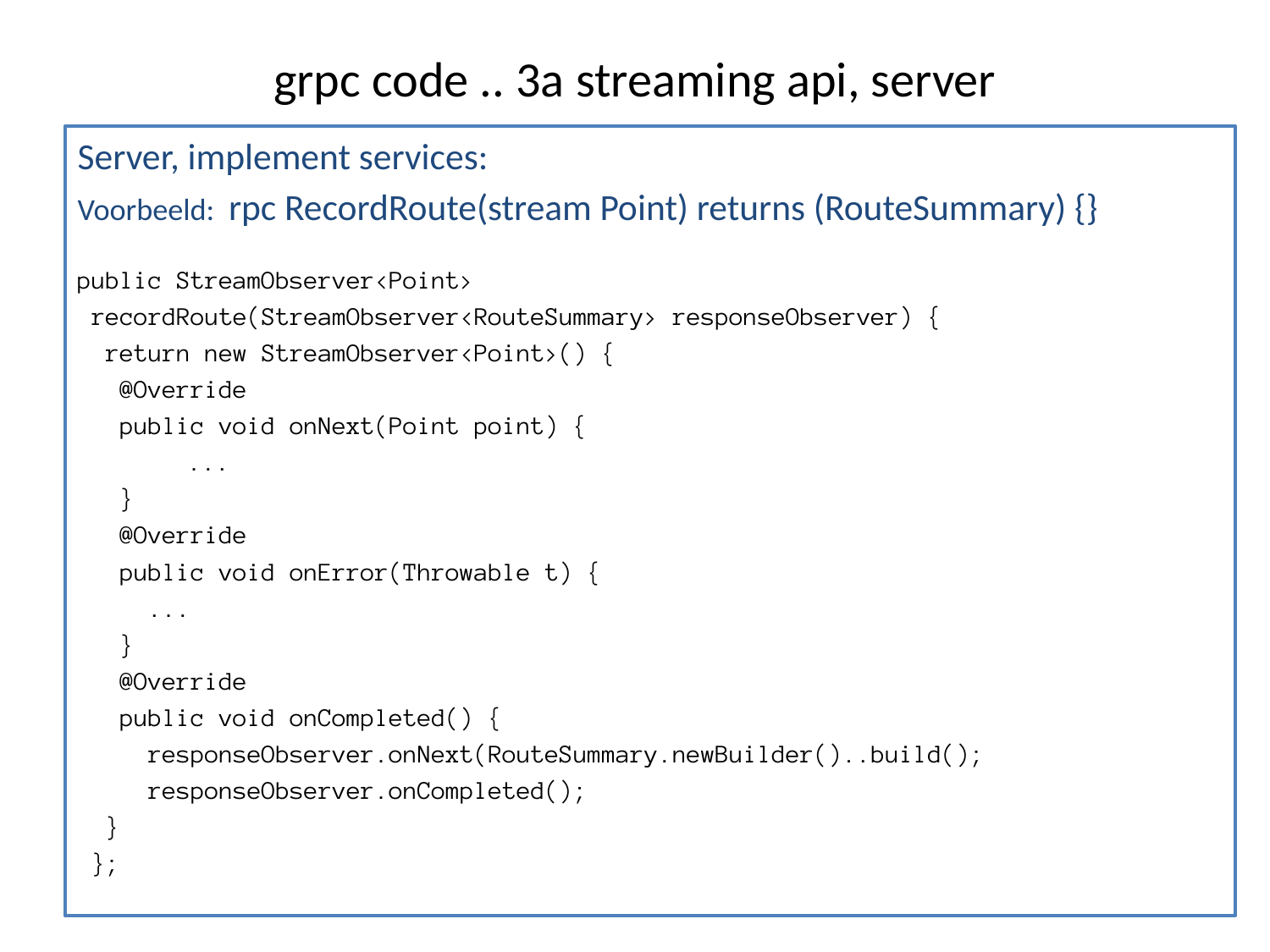

# grpc code .. 3a streaming api, server
Server, implement services:
Voorbeeld:  rpc RecordRoute(stream Point) returns (RouteSummary) {}
public StreamObserver<Point>
 recordRoute(StreamObserver<RouteSummary> responseObserver) {
  return new StreamObserver<Point>() {
   @Override
   public void onNext(Point point) {
	...
   }
   @Override
   public void onError(Throwable t) {
     ...
   }
   @Override
   public void onCompleted() {
     responseObserver.onNext(RouteSummary.newBuilder()..build();
     responseObserver.onCompleted();
  }
 };